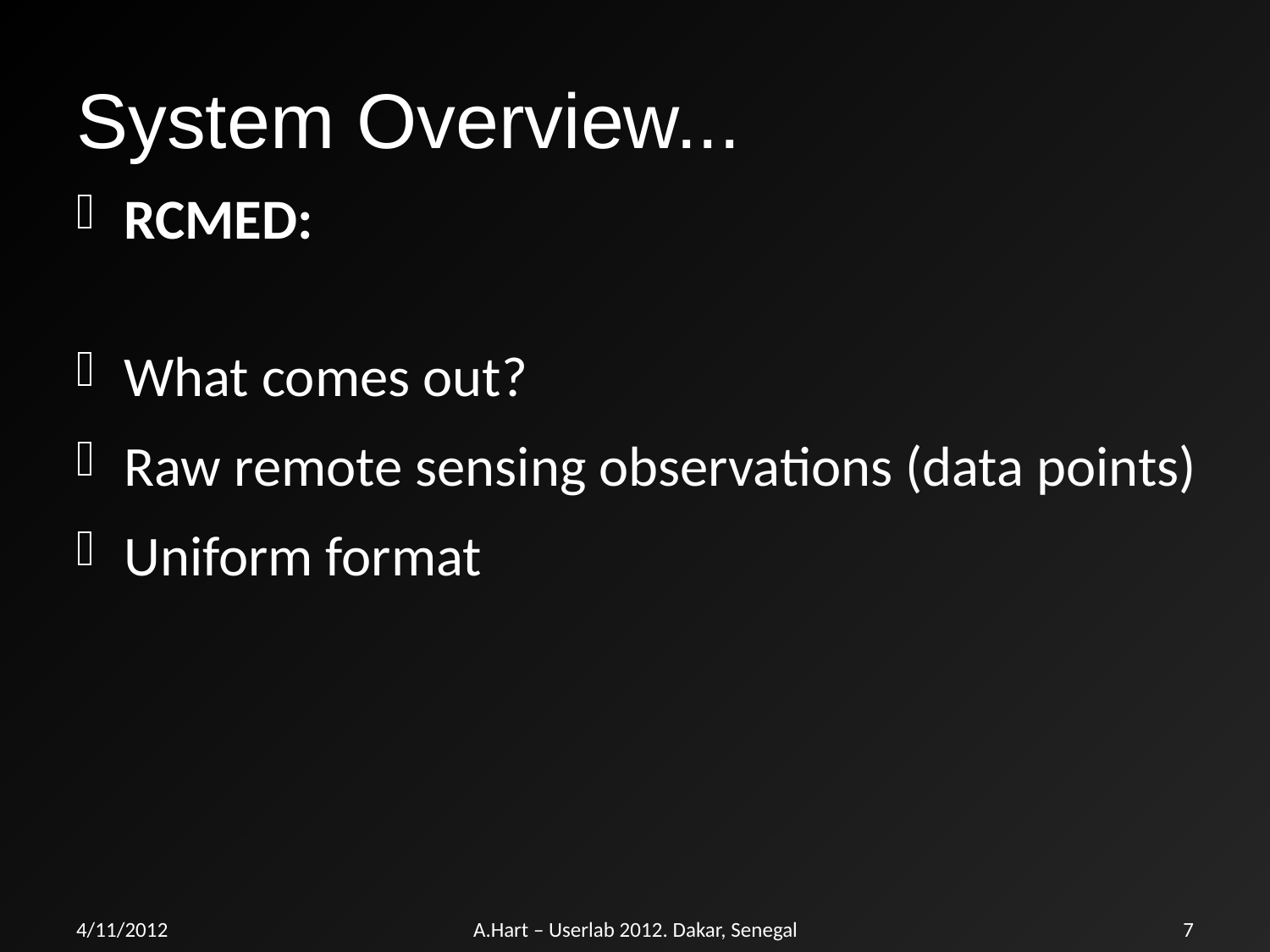

# System Overview...
RCMED:
What comes out?
Raw remote sensing observations (data points)
Uniform format
4/11/2012
A.Hart – Userlab 2012. Dakar, Senegal
7